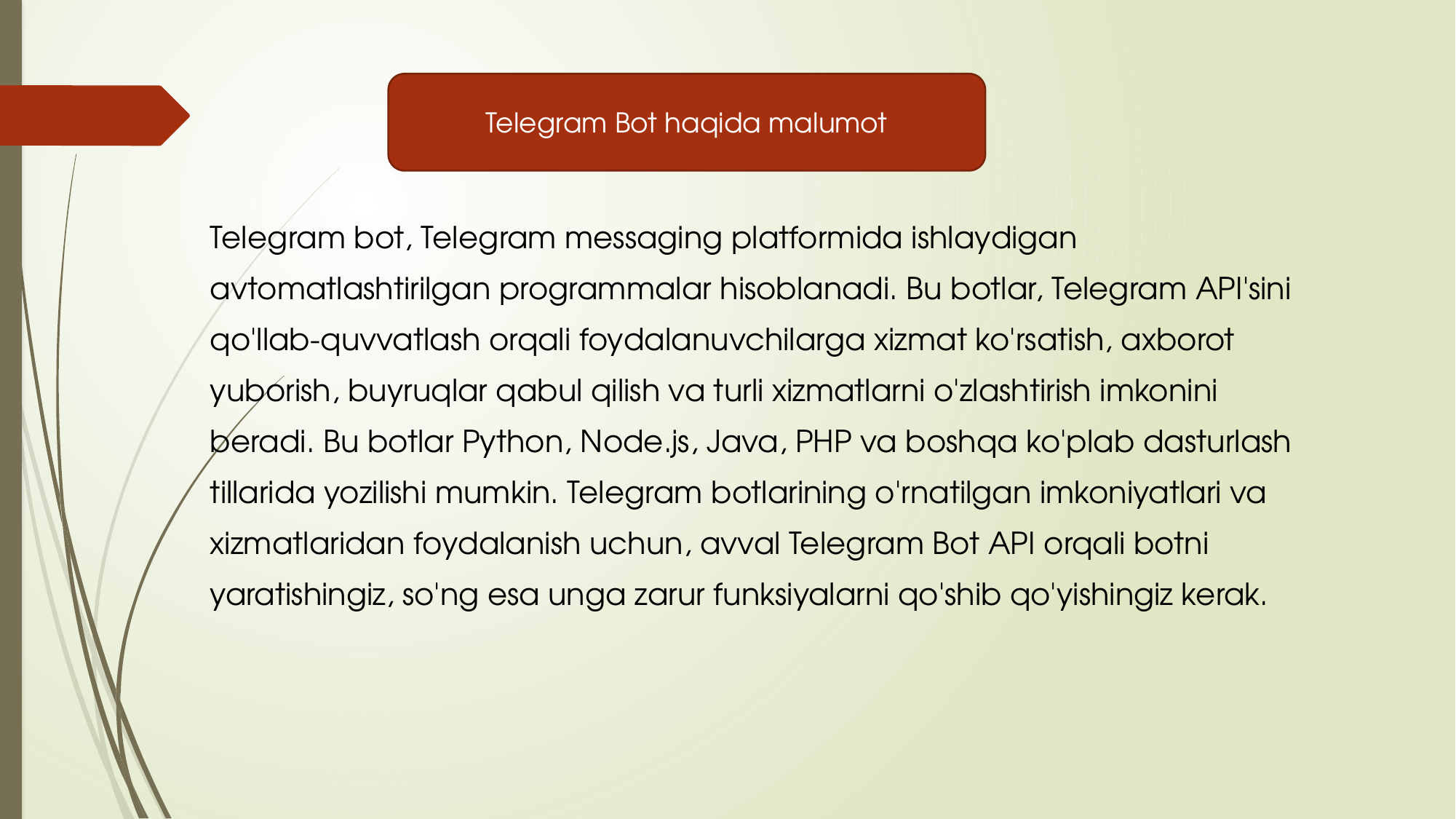

Telegram Bot haqida malumot
Telegram bot, Telegram messaging platformida ishlaydigan avtomatlashtirilgan programmalar hisoblanadi. Bu botlar, Telegram API'sini qo'llab-quvvatlash orqali foydalanuvchilarga xizmat ko'rsatish, axborot yuborish, buyruqlar qabul qilish va turli xizmatlarni o'zlashtirish imkonini beradi. Bu botlar Python, Node.js, Java, PHP va boshqa ko'plab dasturlash tillarida yozilishi mumkin. Telegram botlarining o'rnatilgan imkoniyatlari va xizmatlaridan foydalanish uchun, avval Telegram Bot API orqali botni yaratishingiz, so'ng esa unga zarur funksiyalarni qo'shib qo'yishingiz kerak.